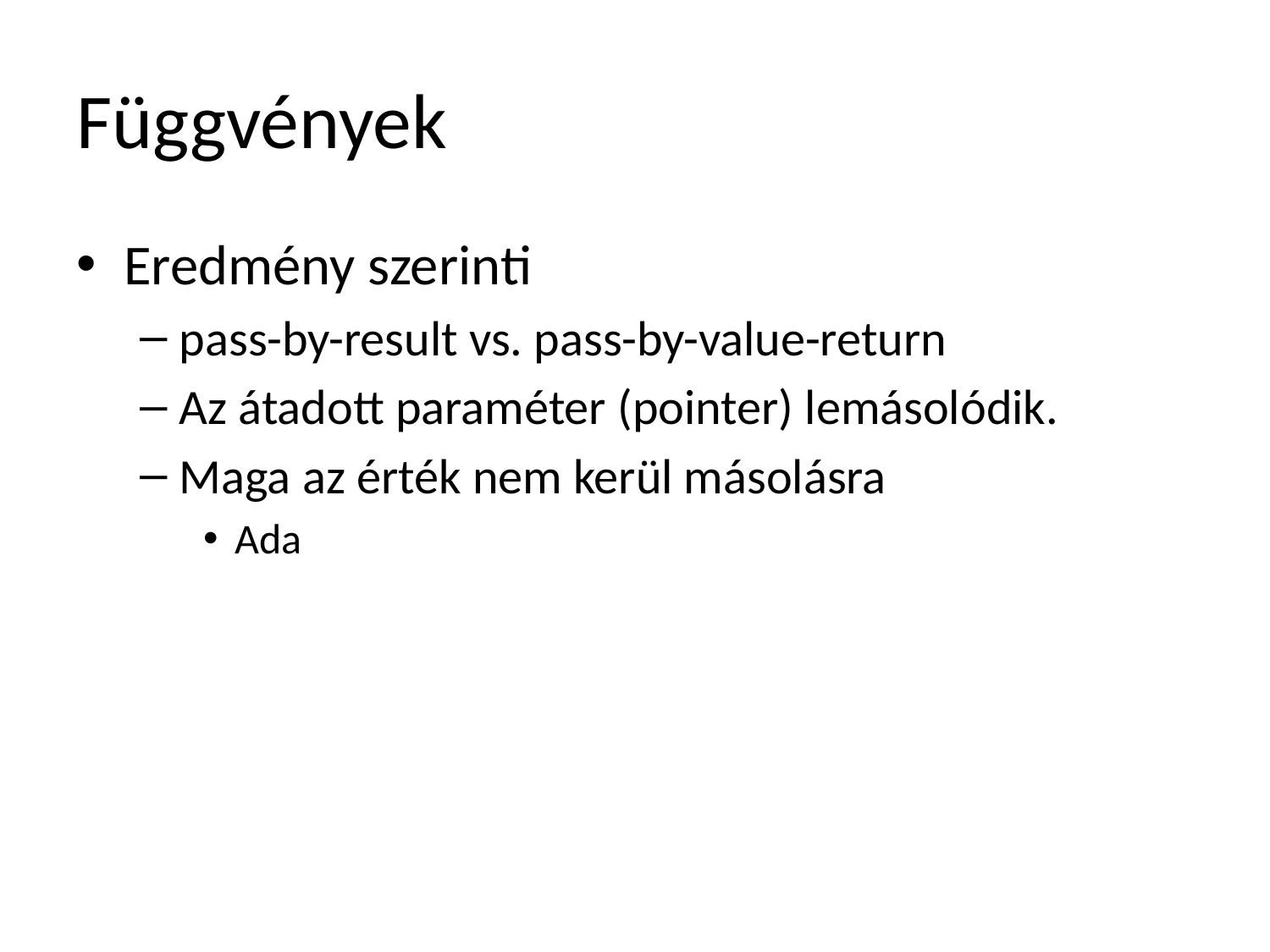

# Függvények
Eredmény szerinti
pass-by-result vs. pass-by-value-return
Az átadott paraméter (pointer) lemásolódik.
Maga az érték nem kerül másolásra
Ada